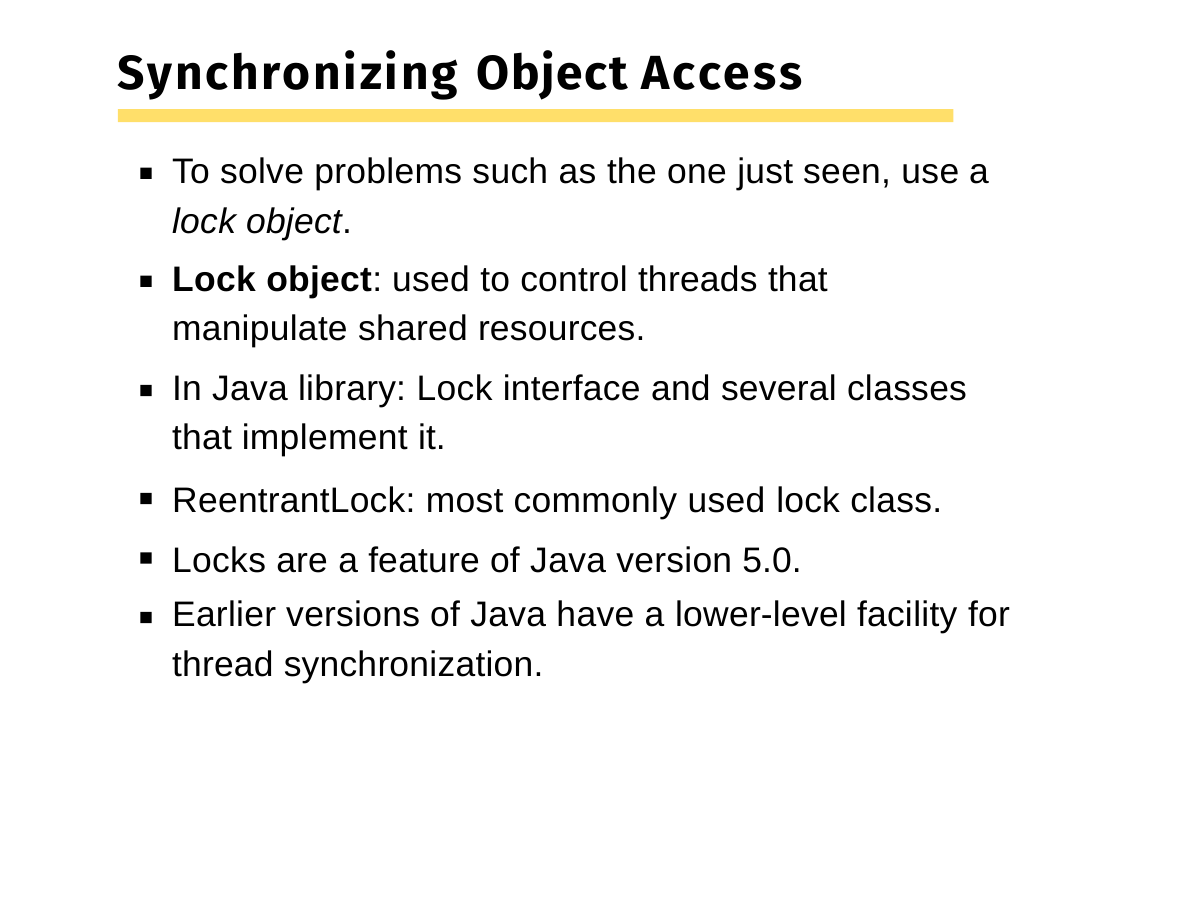

# Synchronizing Object Access
To solve problems such as the one just seen, use a
lock object.
Lock object: used to control threads that  manipulate shared resources.
In Java library: Lock interface and several classes  that implement it.
ReentrantLock: most commonly used lock class.  Locks are a feature of Java version 5.0.
Earlier versions of Java have a lower-level facility for  thread synchronization.